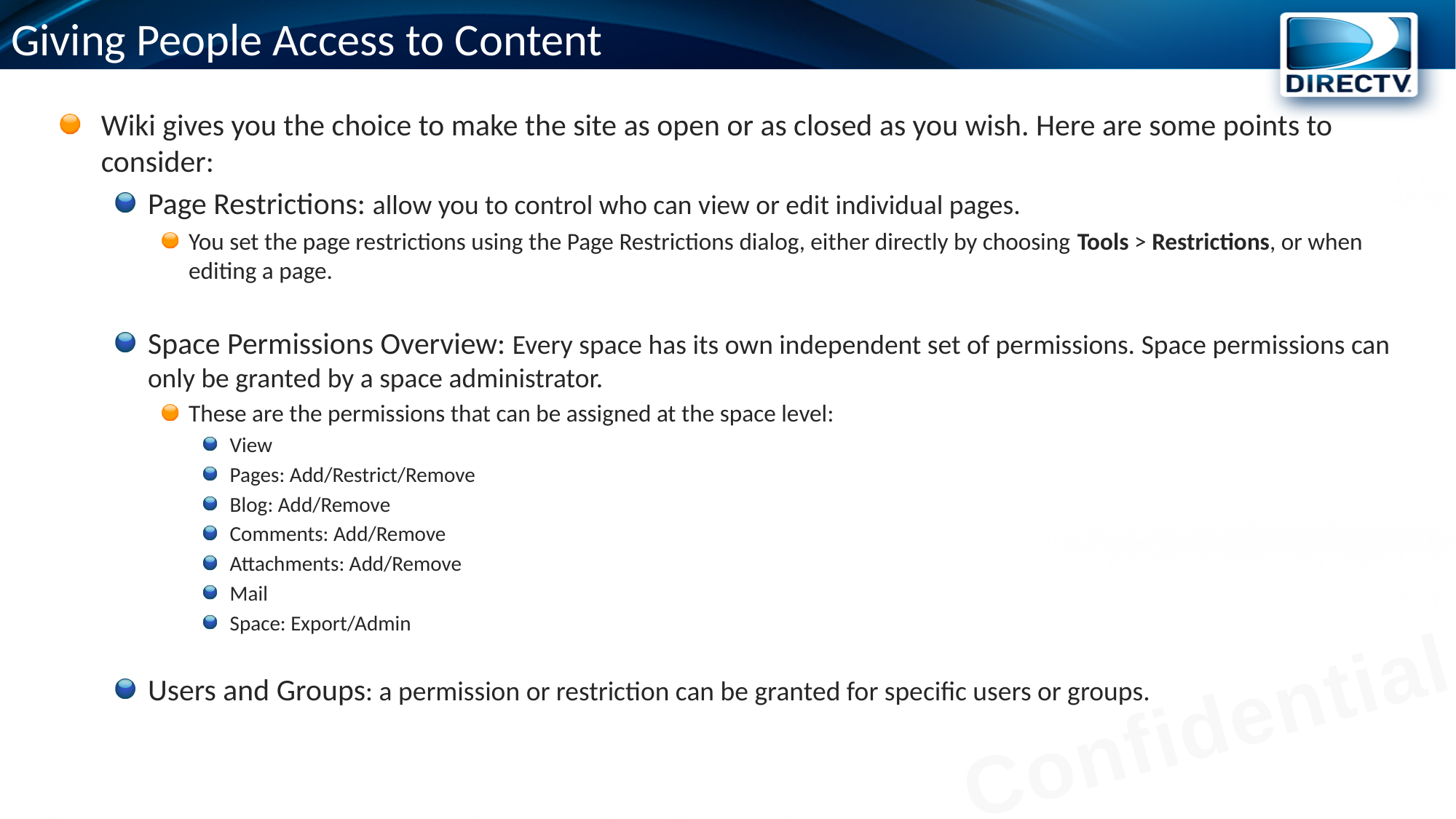

# Giving People Access to Content
Wiki gives you the choice to make the site as open or as closed as you wish. Here are some points to consider:
Page Restrictions: allow you to control who can view or edit individual pages.
You set the page restrictions using the Page Restrictions dialog, either directly by choosing Tools > Restrictions, or when editing a page.

Space Permissions Overview: Every space has its own independent set of permissions. Space permissions can only be granted by a space administrator.
These are the permissions that can be assigned at the space level:
View
Pages: Add/Restrict/Remove
Blog: Add/Remove
Comments: Add/Remove
Attachments: Add/Remove
Mail
Space: Export/Admin

Users and Groups: a permission or restriction can be granted for specific users or groups.